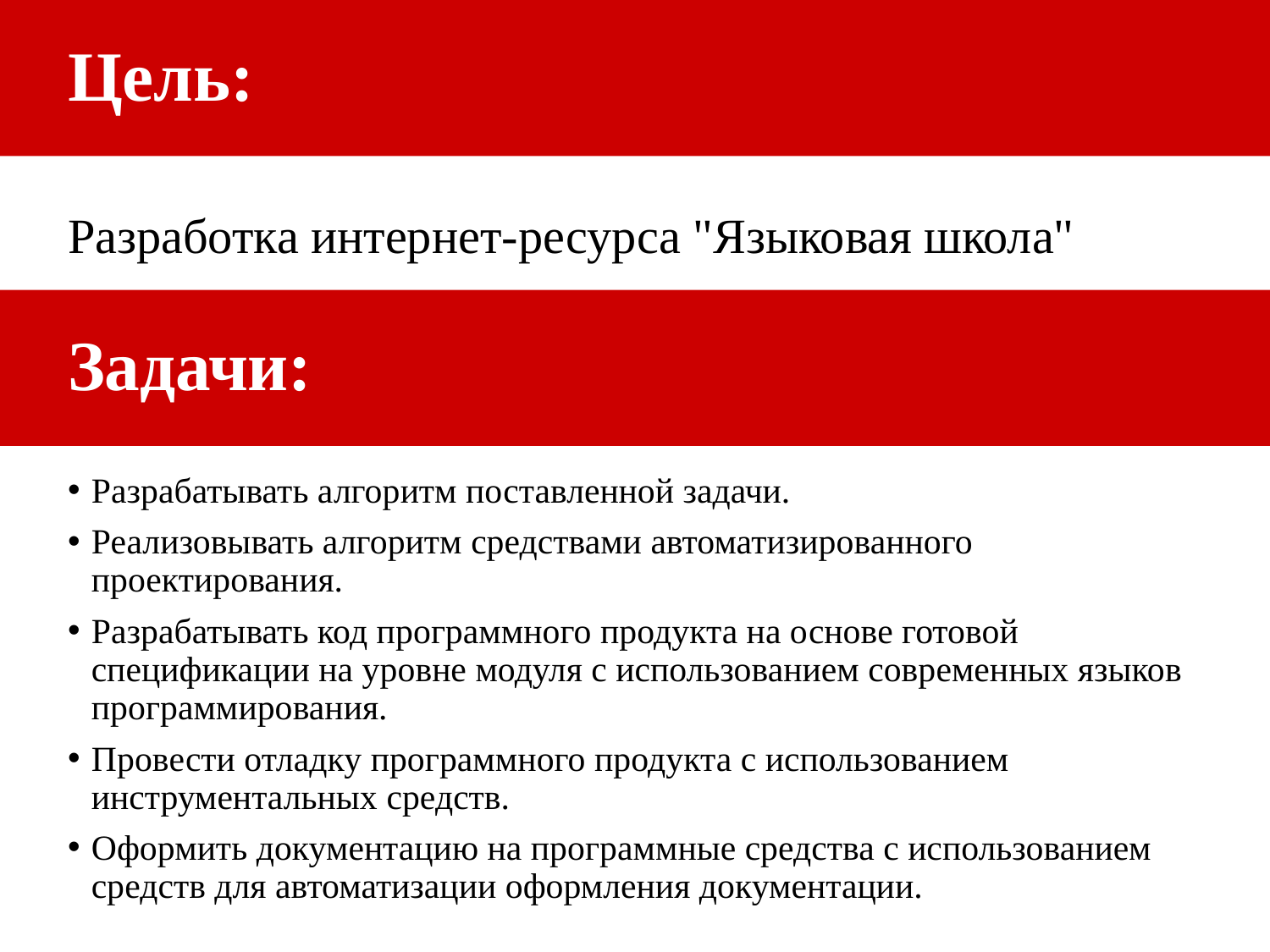

# Цель:
Разработка интернет-ресурса "Языковая школа"

Задачи:
Разрабатывать алгоритм поставленной задачи.
Реализовывать алгоритм средствами автоматизированного проектирования.
Разрабатывать код программного продукта на основе готовой спецификации на уровне модуля с использованием современных языков программирования.
Провести отладку программного продукта с использованием инструментальных средств.
Оформить документацию на программные средства с использованием средств для автоматизации оформления документации.